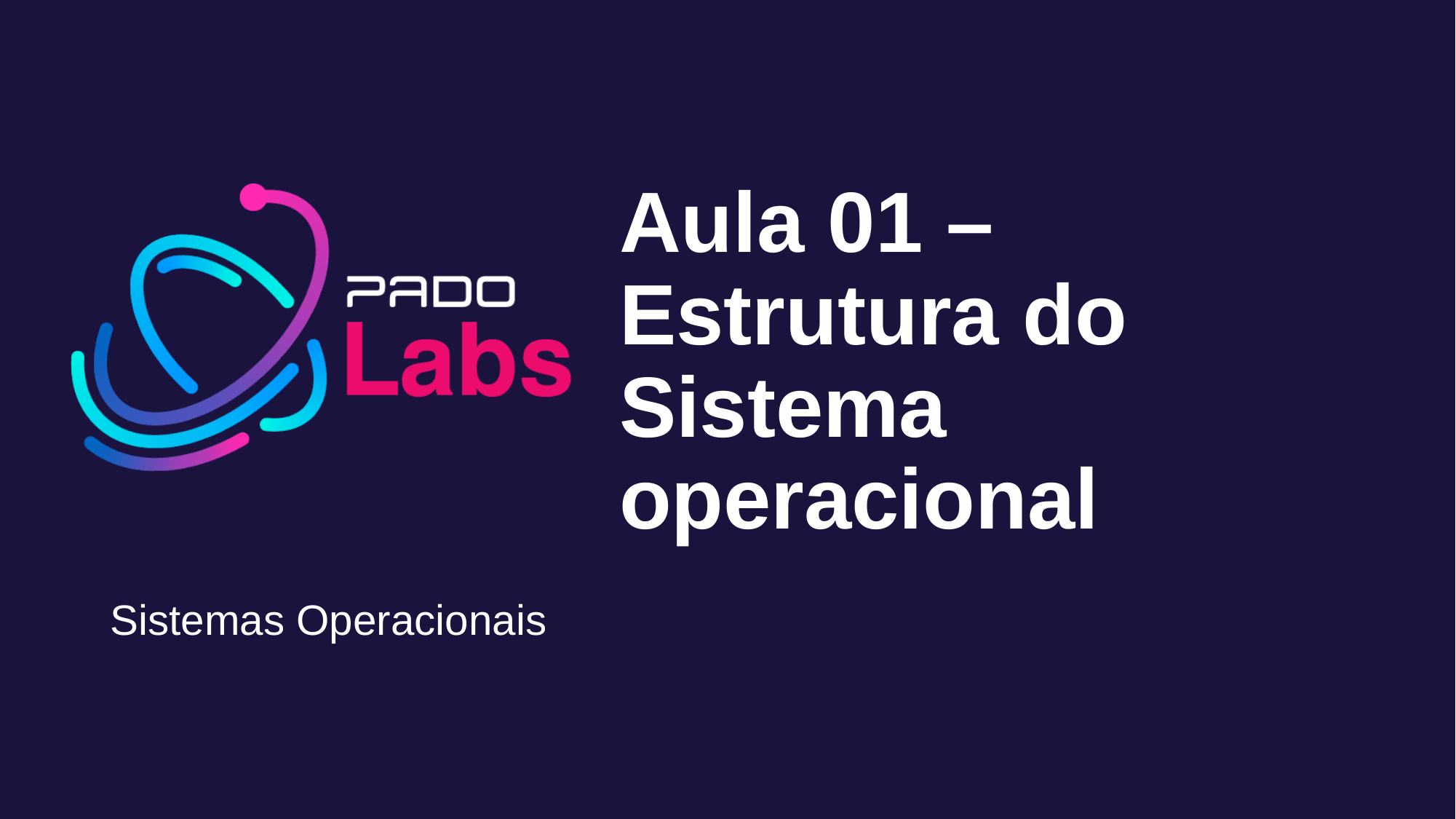

# Aula 01 – Estrutura do Sistema operacional
Sistemas Operacionais